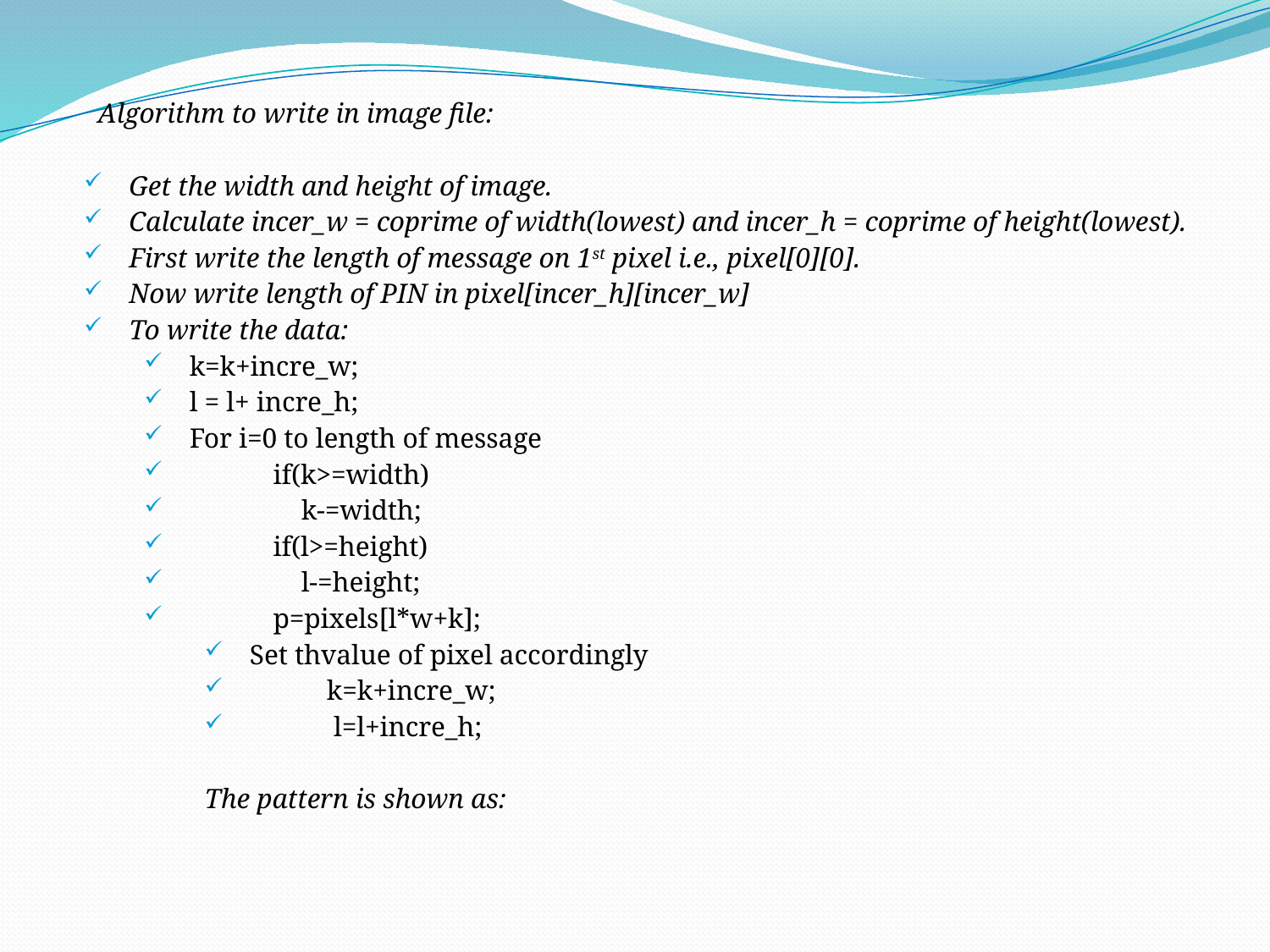

Algorithm to write in image file:

Get the width and height of image.
Calculate incer_w = coprime of width(lowest) and incer_h = coprime of height(lowest).
First write the length of message on 1st pixel i.e., pixel[0][0].
Now write length of PIN in pixel[incer_h][incer_w]
To write the data:
k=k+incre_w;
l = l+ incre_h;
For i=0 to length of message
            if(k>=width)
                k-=width;
            if(l>=height)
                l-=height;
            p=pixels[l*w+k];
Set thvalue of pixel accordingly
           k=k+incre_w;
            l=l+incre_h;

The pattern is shown as: